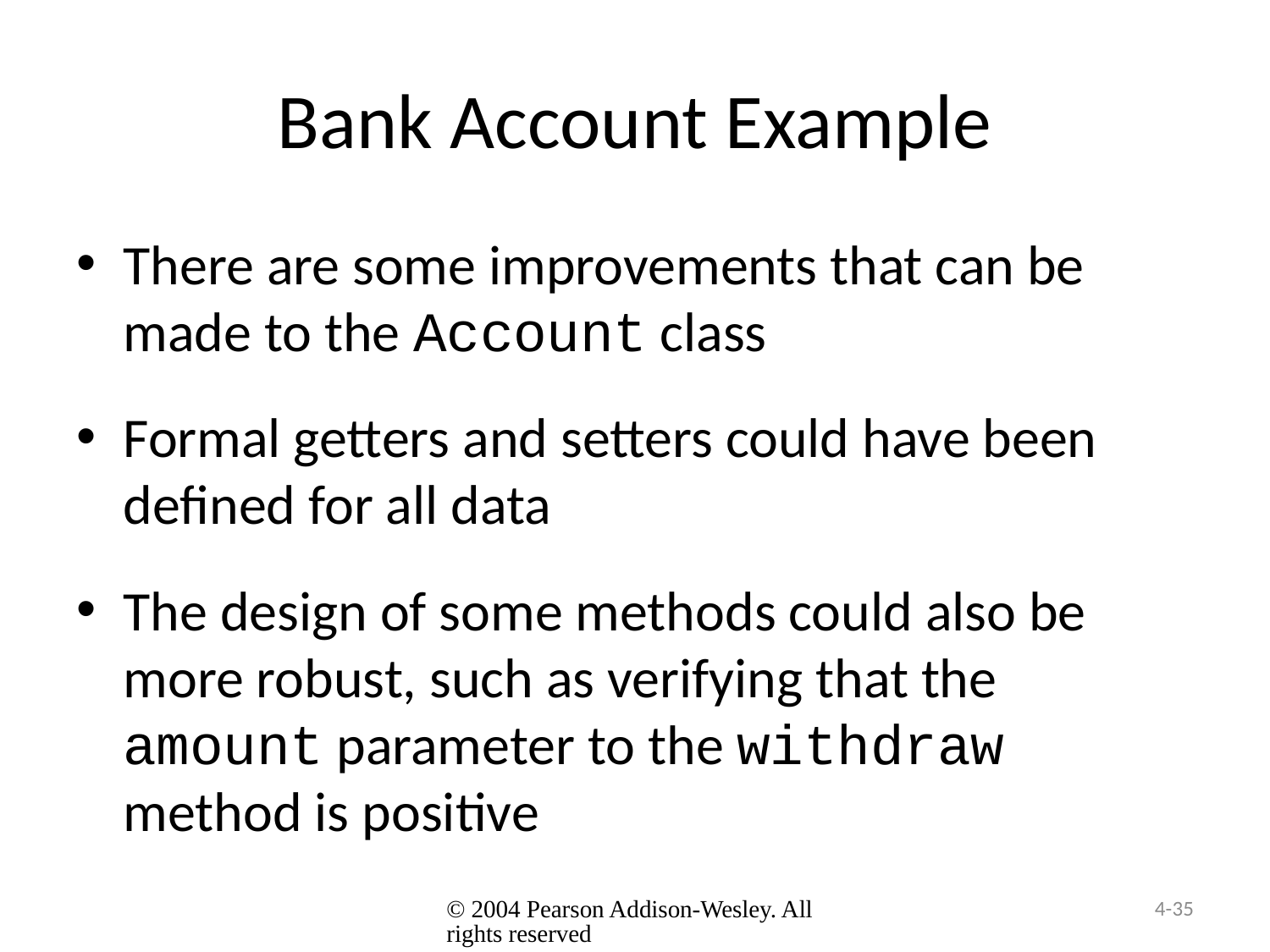

# Bank Account Example
There are some improvements that can be made to the Account class
Formal getters and setters could have been defined for all data
The design of some methods could also be more robust, such as verifying that the amount parameter to the withdraw method is positive
© 2004 Pearson Addison-Wesley. All rights reserved
4-35